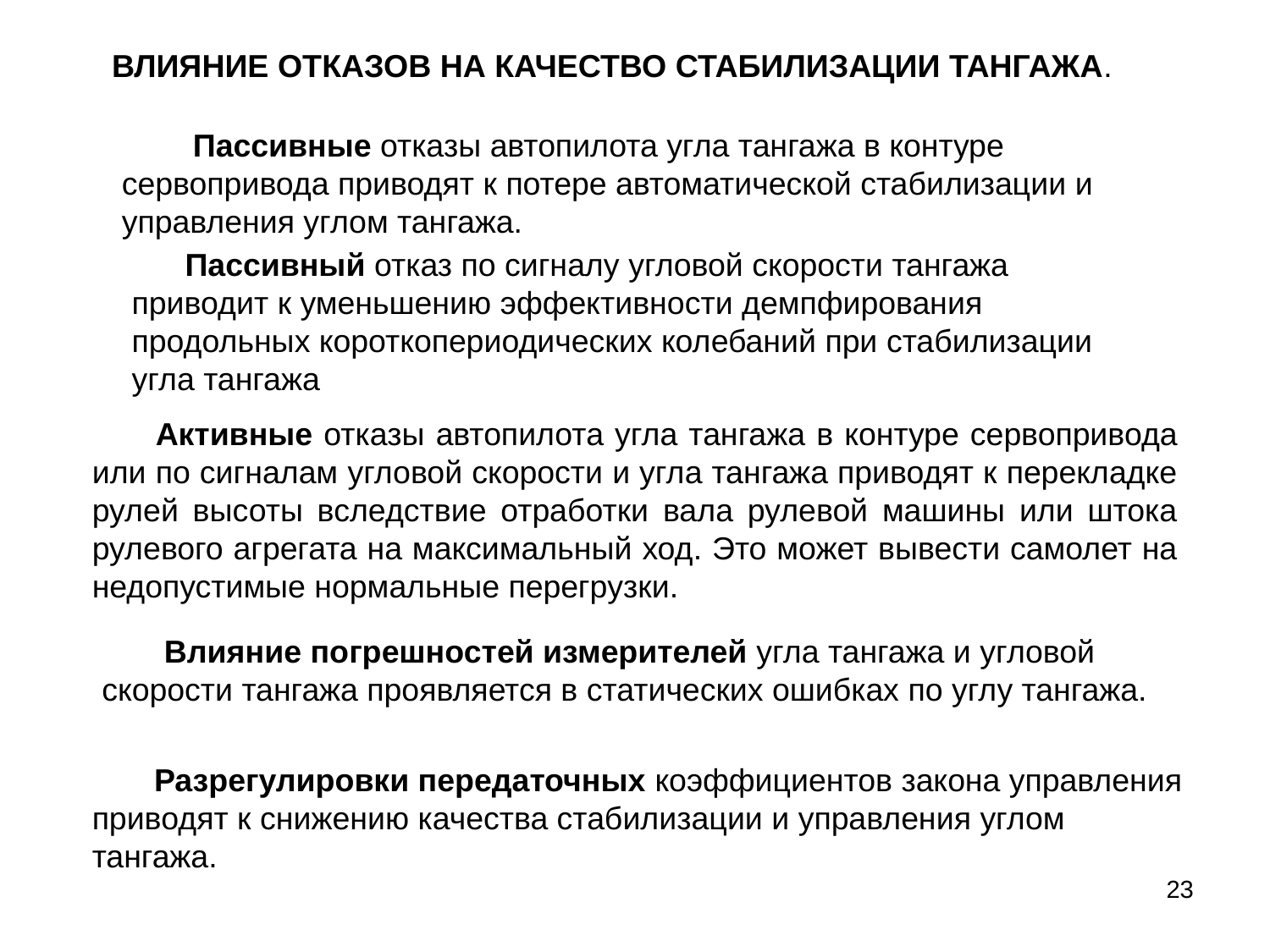

ВЛИЯНИЕ ОТКАЗОВ НА КАЧЕСТВО СТАБИЛИЗАЦИИ ТАНГАЖА.
        Пассивные отказы автопилота угла тангажа в контуре сервопривода приводят к потере автоматической стабилизации и управления углом тангажа.
      Пассивный отказ по сигналу угловой скорости тангажа приводит к уменьшению эффективности демпфирования продольных короткопериодических колебаний при стабилизации угла тангажа
Активные отказы автопилота угла тангажа в контуре сервопривода или по сигналам угловой скорости и угла тангажа приводят к перекладке рулей высоты вследствие отработки вала рулевой машины или штока рулевого агрегата на максимальный ход. Это может вывести самолет на недопустимые нормальные перегрузки.
       Влияние погрешностей измерителей угла тангажа и угловой скорости тангажа проявляется в статических ошибках по углу тангажа.
       Разрегулировки передаточных коэффициентов закона управления приводят к снижению качества стабилизации и управления углом тангажа.
23